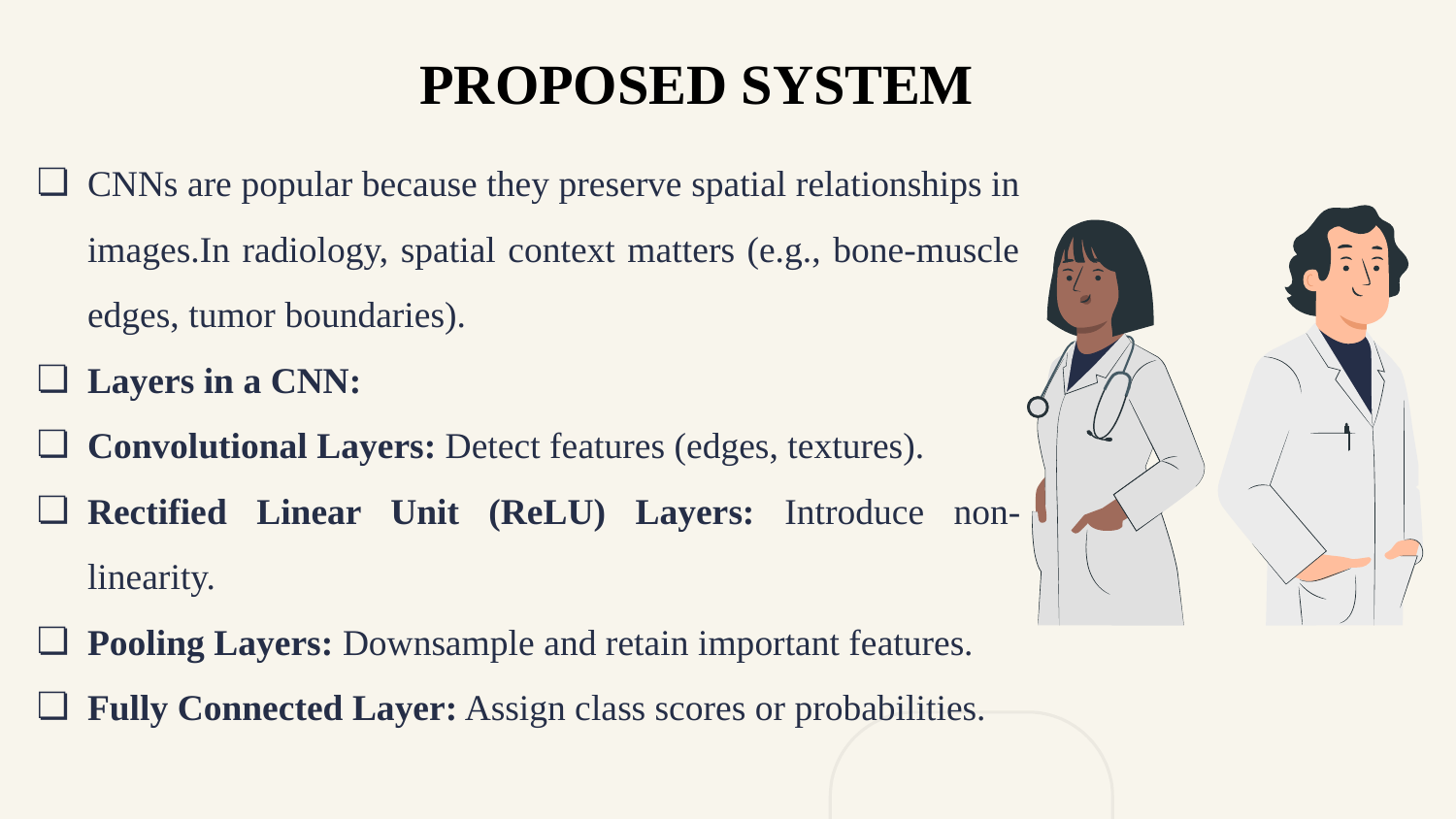

PROPOSED SYSTEM
CNNs are popular because they preserve spatial relationships in images.In radiology, spatial context matters (e.g., bone-muscle edges, tumor boundaries).
Layers in a CNN:
Convolutional Layers: Detect features (edges, textures).
Rectified Linear Unit (ReLU) Layers: Introduce non-linearity.
Pooling Layers: Downsample and retain important features.
Fully Connected Layer: Assign class scores or probabilities.